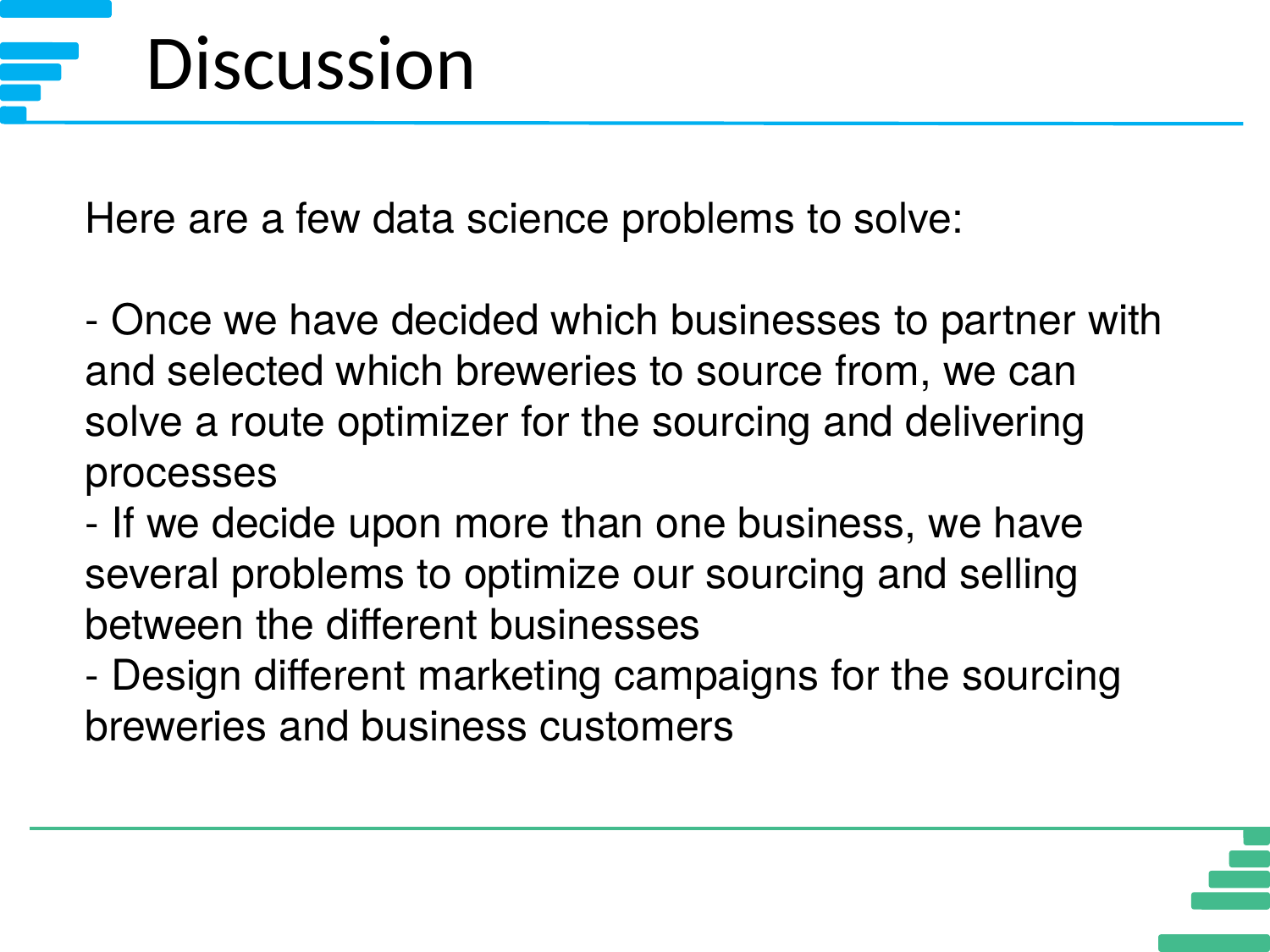

# Discussion
Here are a few data science problems to solve:

- Once we have decided which businesses to partner with and selected which breweries to source from, we can solve a route optimizer for the sourcing and delivering processes
- If we decide upon more than one business, we have several problems to optimize our sourcing and selling between the different businesses
- Design different marketing campaigns for the sourcing breweries and business customers